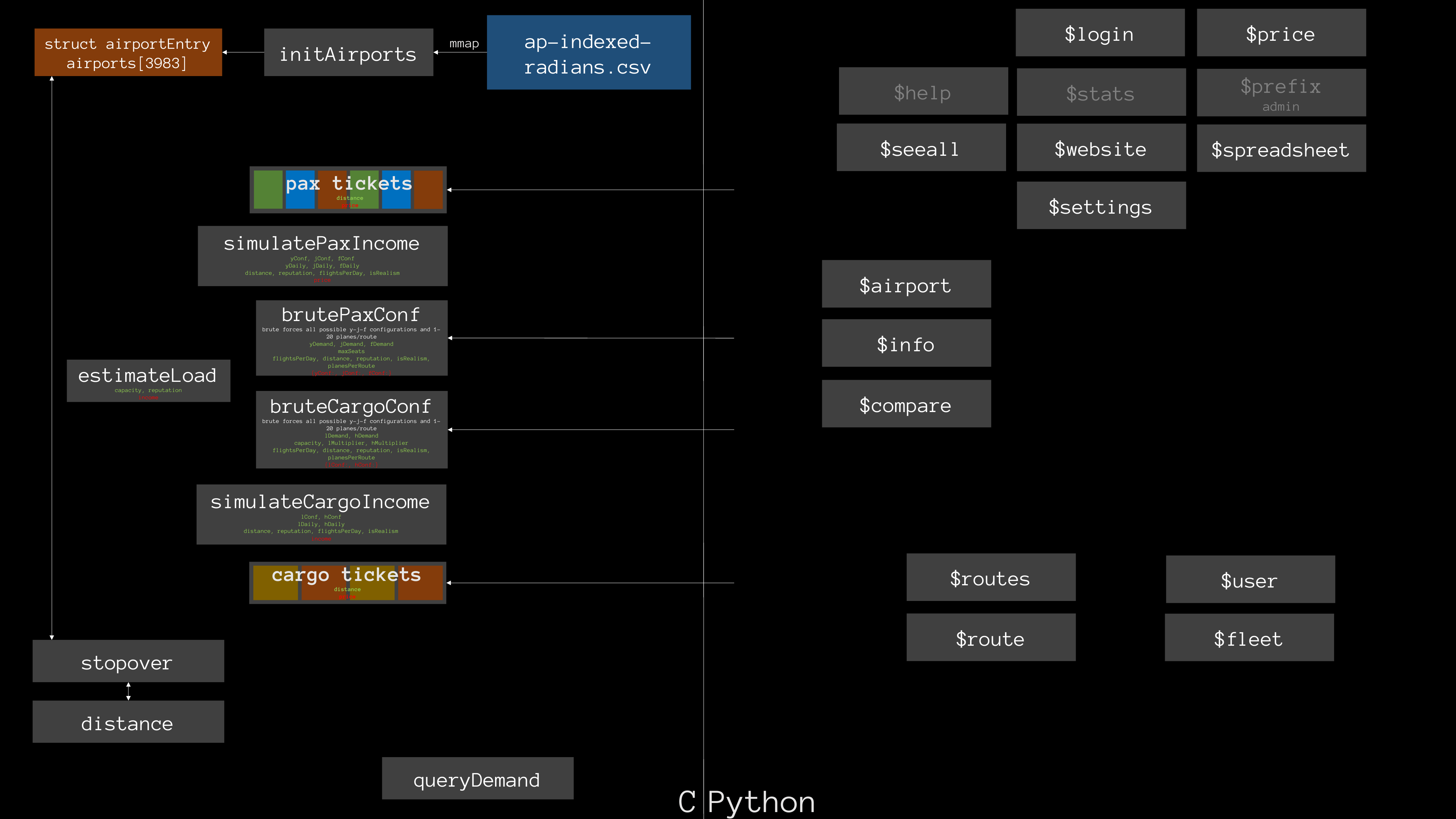

$price
$login
ap-indexed-radians.csv
struct airportEntry airports[3983]
initAirports
mmap
$help
$stats
$prefix
admin
$seeall
$website
$spreadsheet
pax tickets
distance
price

$settings
simulatePaxIncome
yConf, jConf, fConf
yDaily, jDaily, fDaily
distance, reputation, flightsPerDay, isRealism
price
$airport
brutePaxConf
brute forces all possible y-j-f configurations and 1-20 planes/route
yDemand, jDemand, fDemand
maxSeats
flightsPerDay, distance, reputation, isRealism, planesPerRoute
{yConf:, jConf:, fConf:}
$info
estimateLoad
capacity, reputation
income
$compare
bruteCargoConf
brute forces all possible y-j-f configurations and 1-20 planes/route
lDemand, hDemand
capacity, lMultiplier, hMultiplier
flightsPerDay, distance, reputation, isRealism, planesPerRoute
{lConf:, hConf:}
simulateCargoIncome
lConf, hConf
lDaily, hDaily
distance, reputation, flightsPerDay, isRealism
income
$routes
$user
cargo tickets
distance
price

$route
$fleet
stopover
distance
queryDemand
C
Python